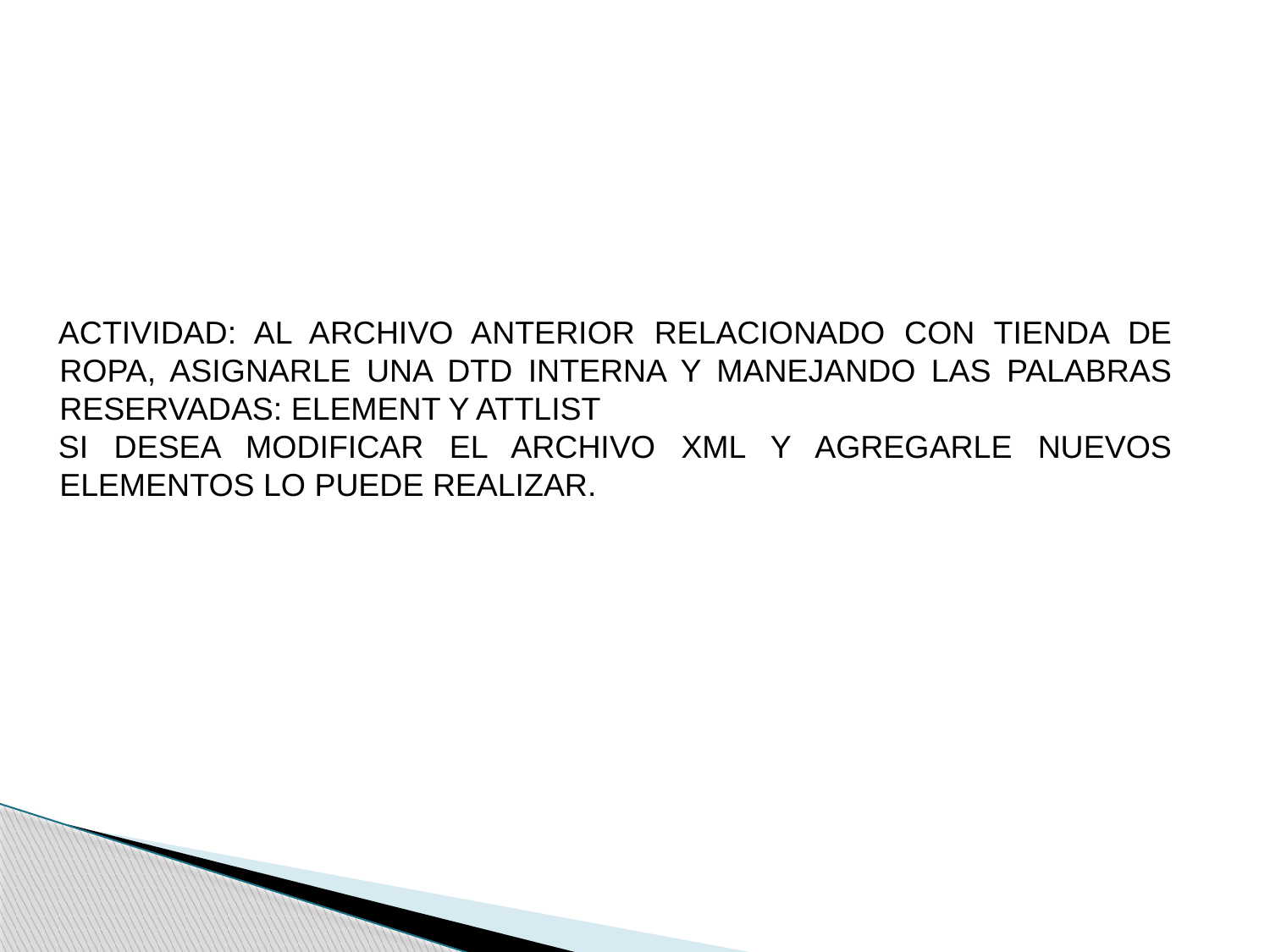

ACTIVIDAD: AL ARCHIVO ANTERIOR RELACIONADO CON TIENDA DE ROPA, ASIGNARLE UNA DTD INTERNA Y MANEJANDO LAS PALABRAS RESERVADAS: ELEMENT Y ATTLIST
SI DESEA MODIFICAR EL ARCHIVO XML Y AGREGARLE NUEVOS ELEMENTOS LO PUEDE REALIZAR.